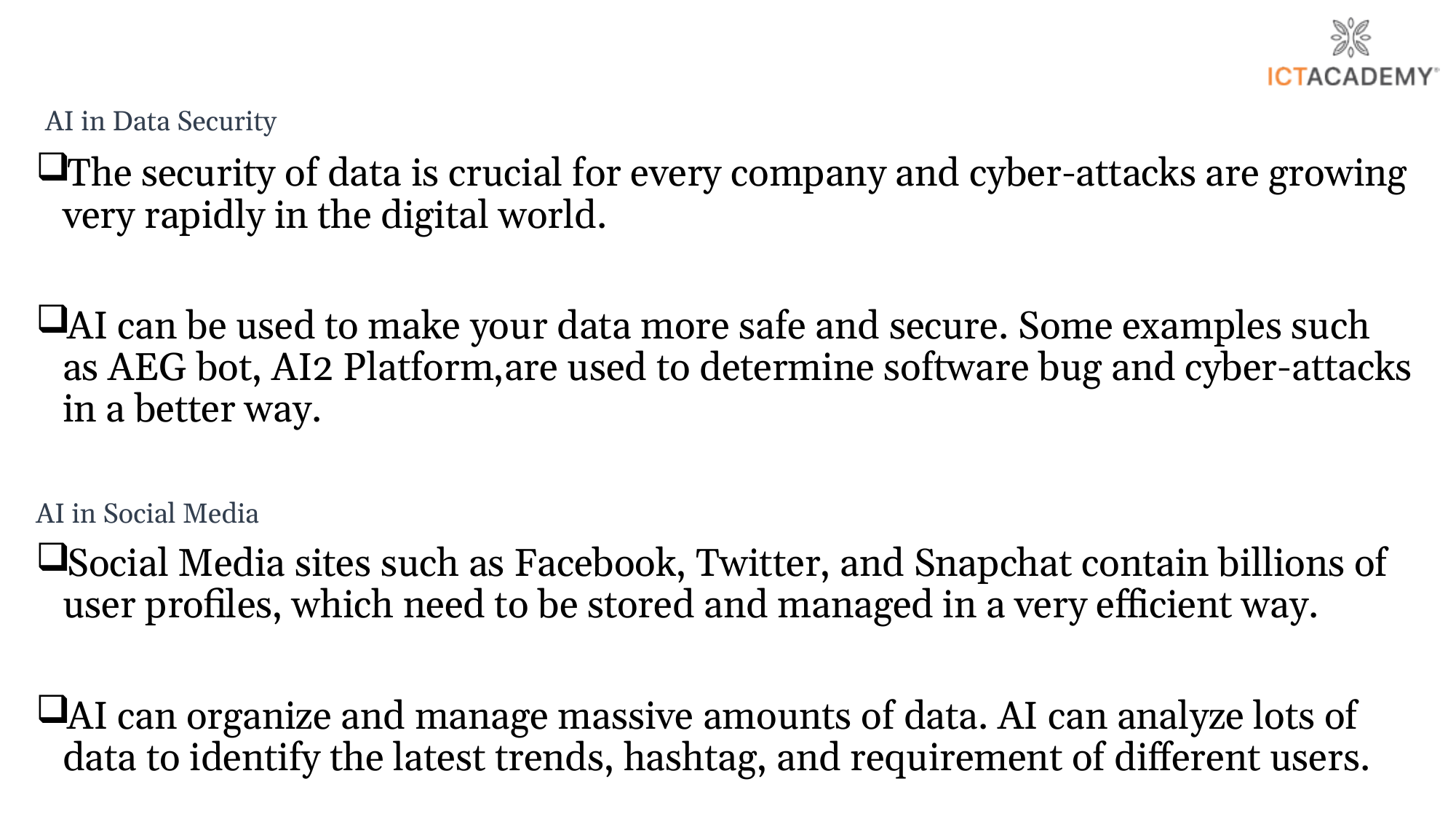

AI in Data Security
The security of data is crucial for every company and cyber-attacks are growing very rapidly in the digital world.

AI can be used to make your data more safe and secure. Some examples such as AEG bot, AI2 Platform,are used to determine software bug and cyber-attacks in a better way.

AI in Social Media
Social Media sites such as Facebook, Twitter, and Snapchat contain billions of user profiles, which need to be stored and managed in a very efficient way.

AI can organize and manage massive amounts of data. AI can analyze lots of data to identify the latest trends, hashtag, and requirement of different users.